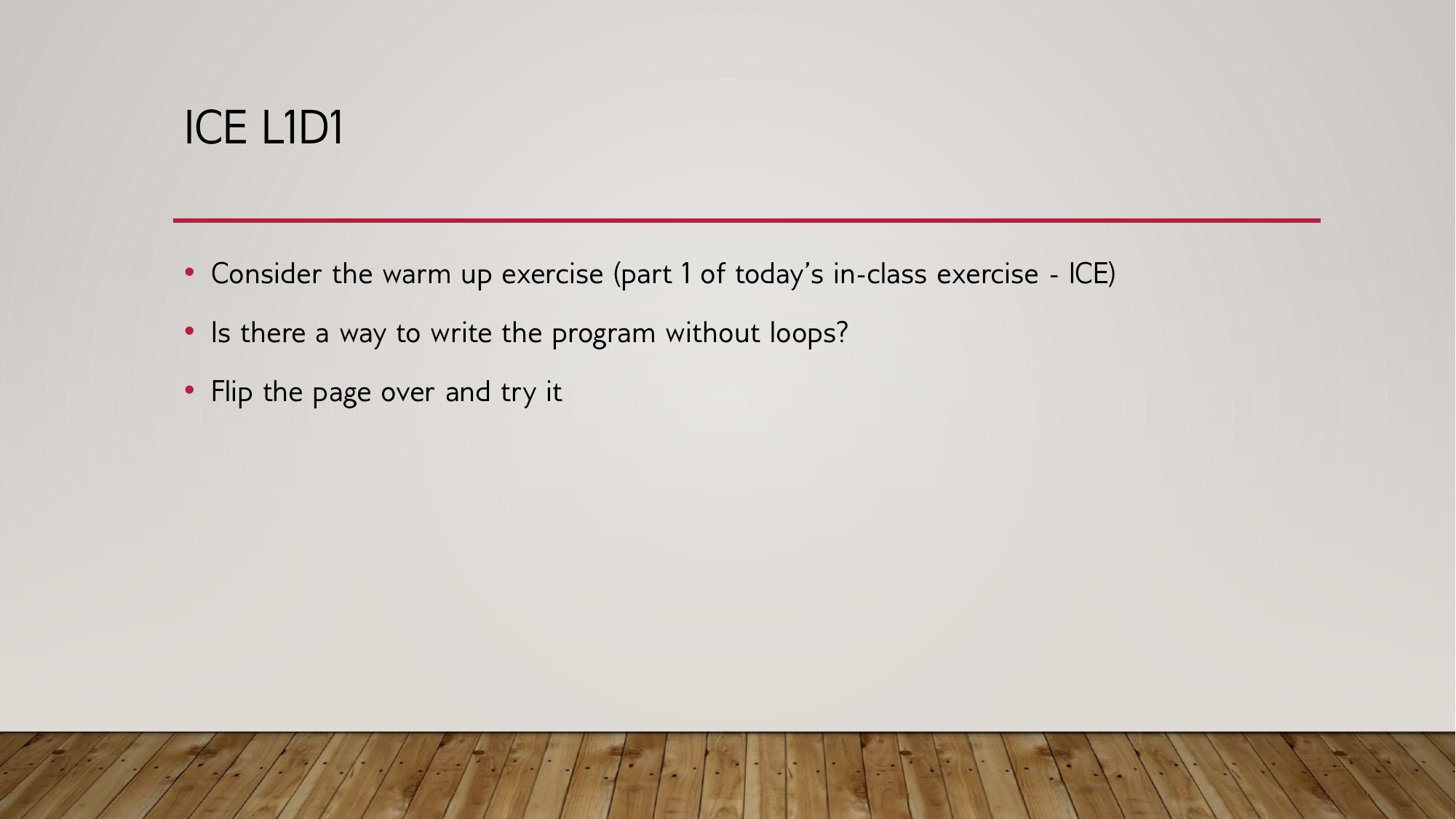

# ICE L1D1
Consider the warm up exercise (part 1 of today’s in-class exercise - ICE)
Is there a way to write the program without loops?
Flip the page over and try it